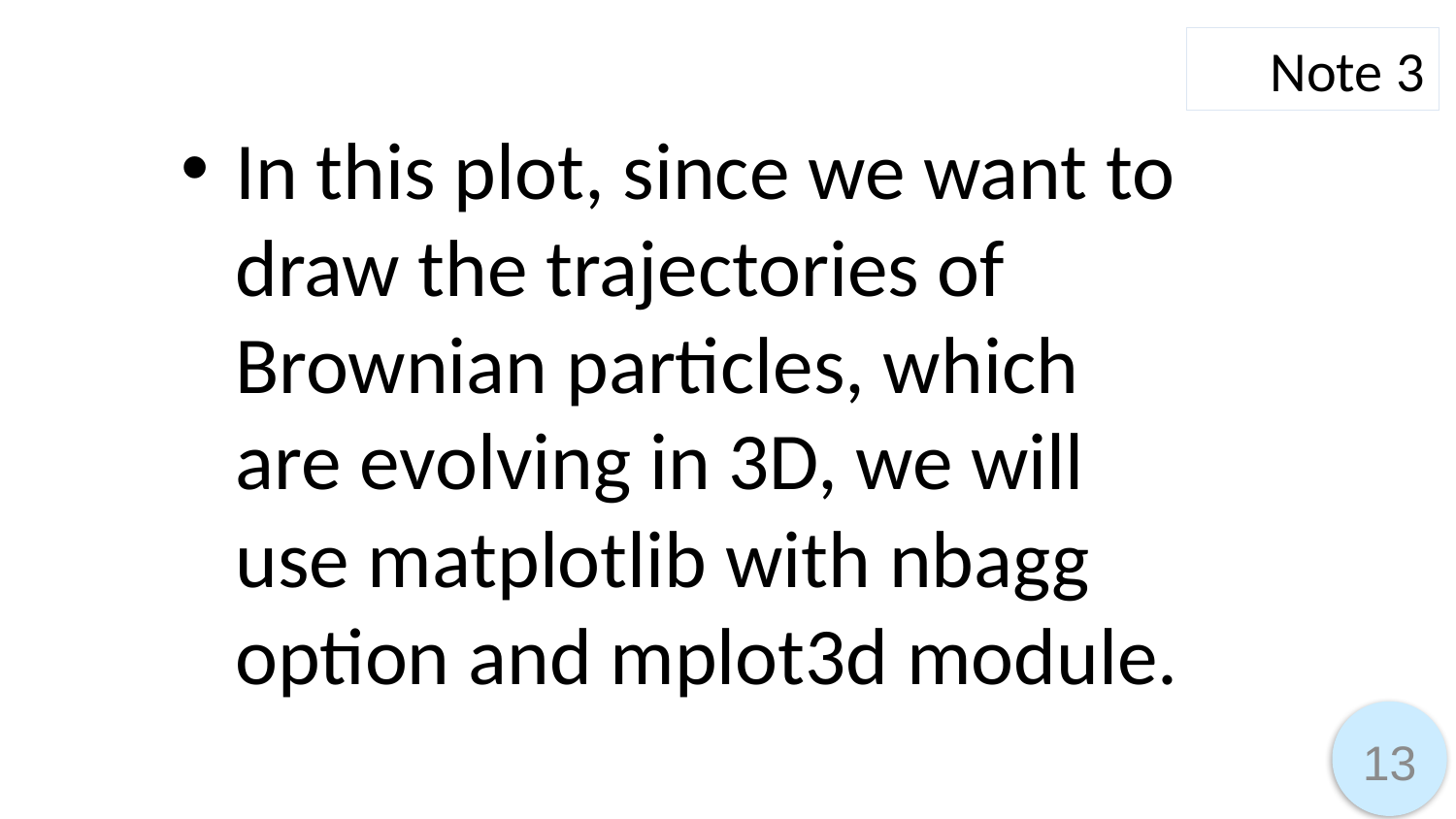

Note 3
In this plot, since we want to draw the trajectories of Brownian particles, which are evolving in 3D, we will use matplotlib with nbagg option and mplot3d module.
13